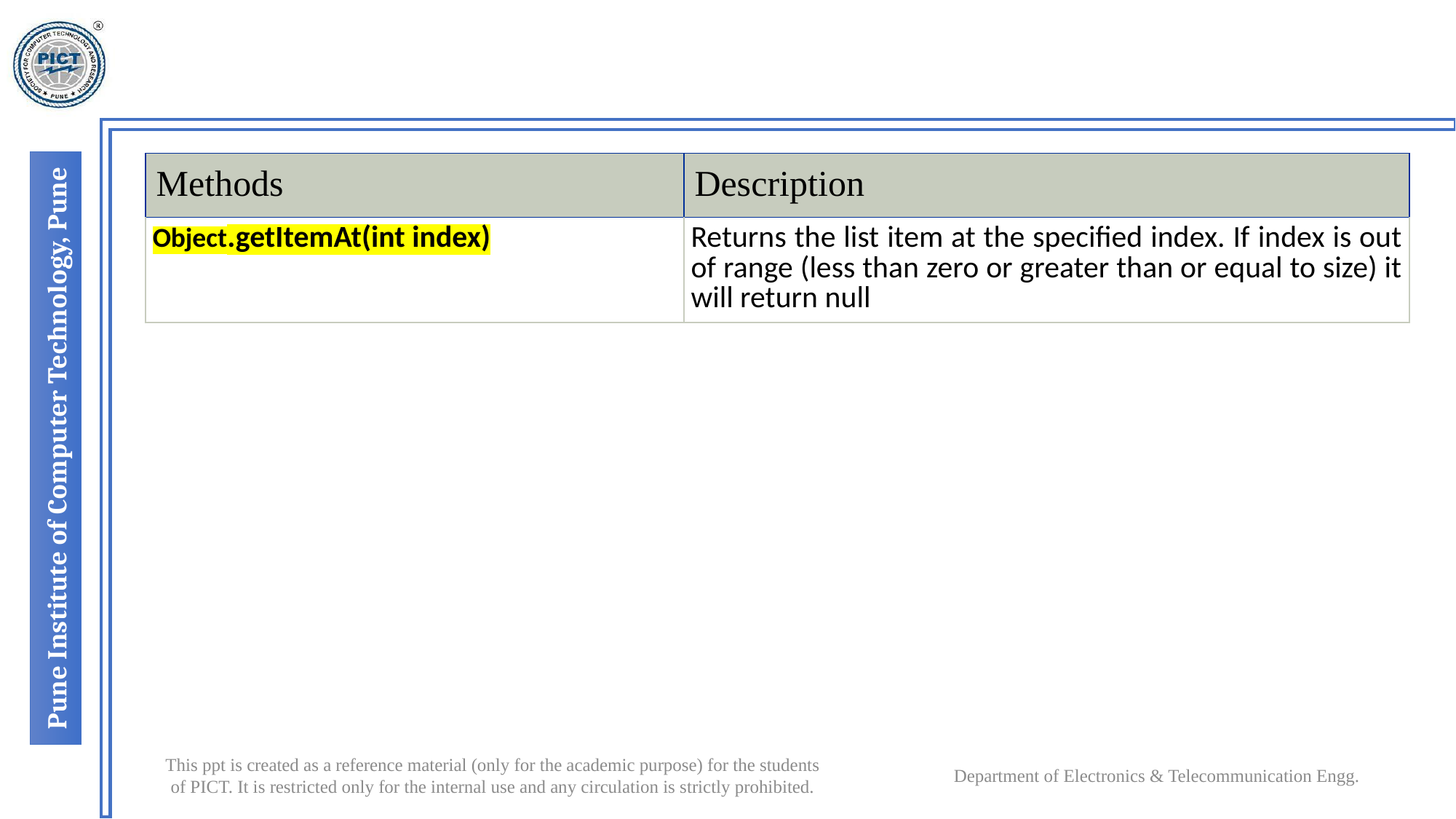

#

| Methods | Description |
| --- | --- |
| Object.getItemAt(int index) | Returns the list item at the specified index. If index is out of range (less than zero or greater than or equal to size) it will return null |
Department of Electronics & Telecommunication Engg.